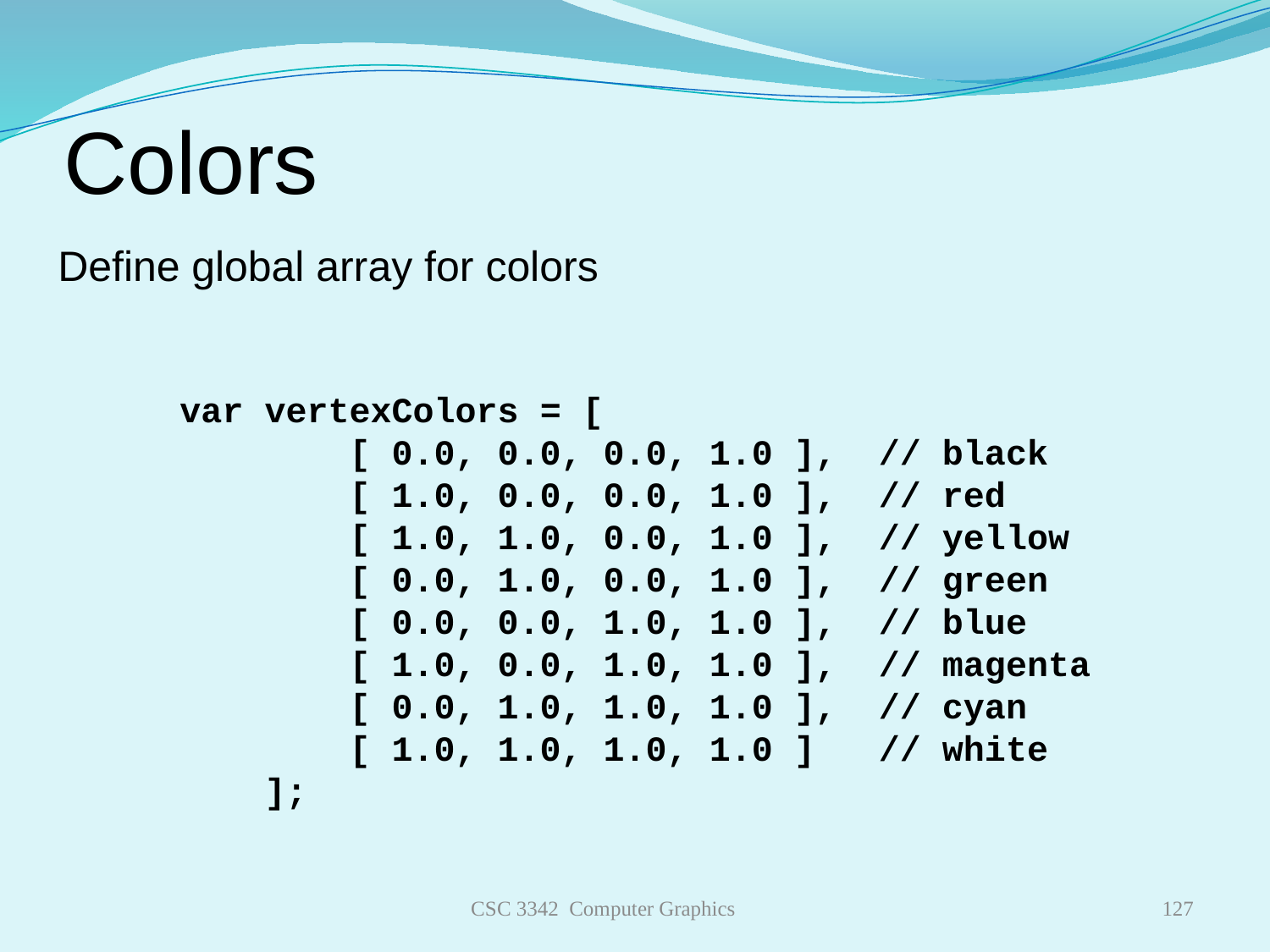

# Colors
Define global array for colors

var vertexColors = [
        [ 0.0, 0.0, 0.0, 1.0 ],  // black
        [ 1.0, 0.0, 0.0, 1.0 ],  // red
        [ 1.0, 1.0, 0.0, 1.0 ],  // yellow
        [ 0.0, 1.0, 0.0, 1.0 ],  // green
        [ 0.0, 0.0, 1.0, 1.0 ],  // blue
        [ 1.0, 0.0, 1.0, 1.0 ],  // magenta
        [ 0.0, 1.0, 1.0, 1.0 ],  // cyan
        [ 1.0, 1.0, 1.0, 1.0 ]   // white
    ];
CSC 3342  Computer Graphics
127